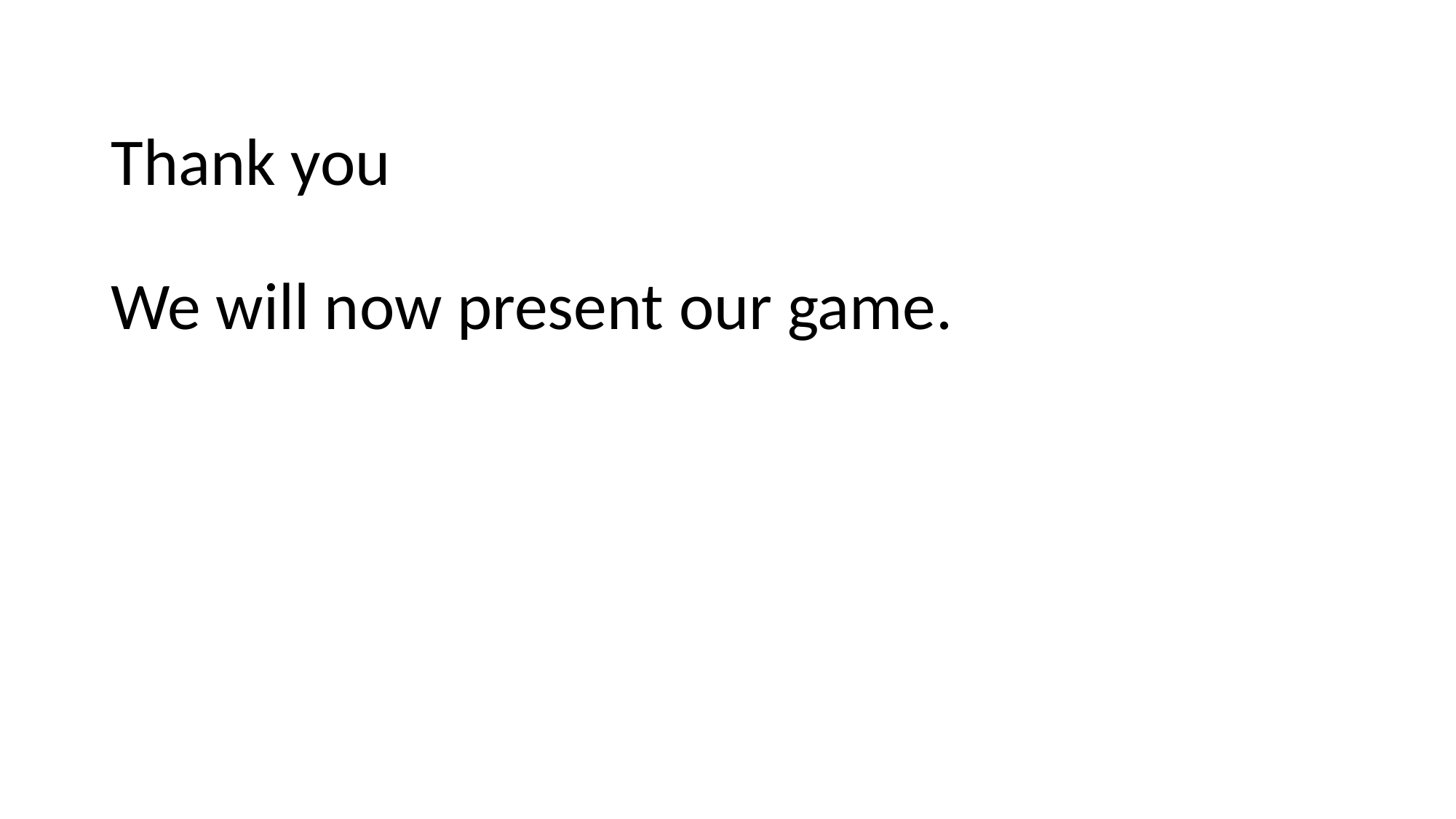

# Thank you We will now present our game.